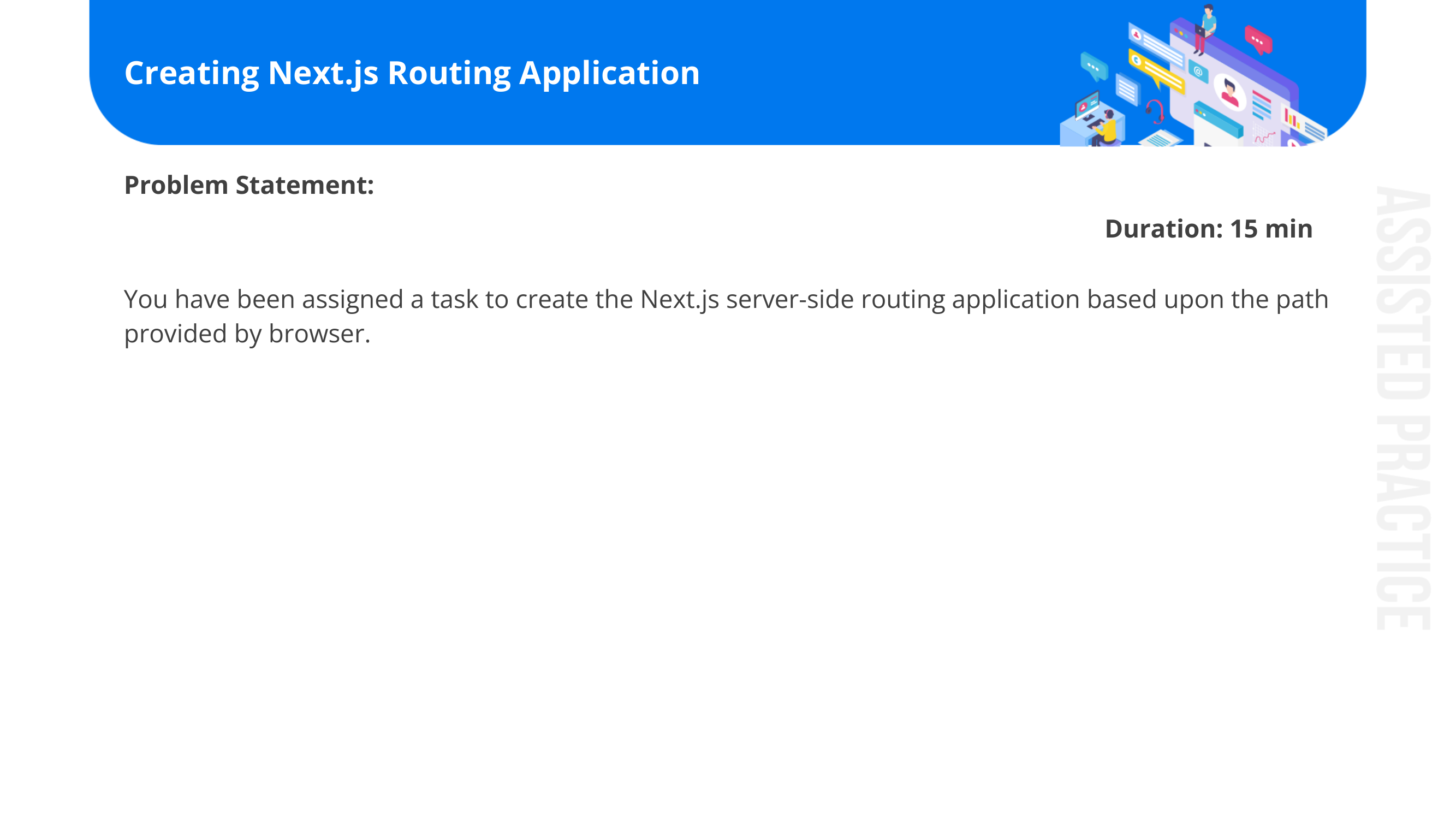

# Creating Next.js Routing Application
Problem Statement:​
Duration: 15 min
You have been assigned a task to create the Next.js server-side routing application based upon the path provided by browser.